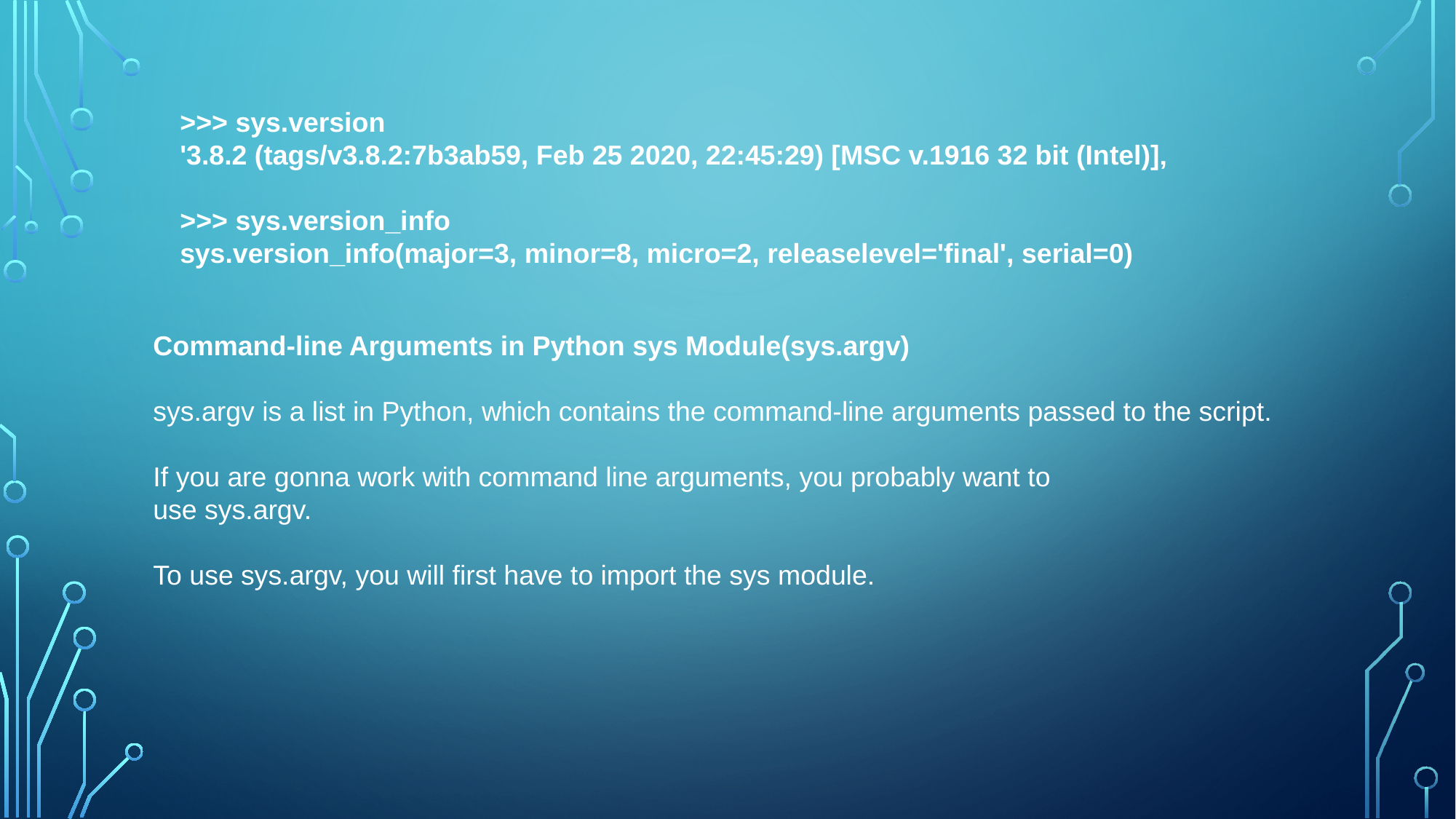

>>> sys.version
'3.8.2 (tags/v3.8.2:7b3ab59, Feb 25 2020, 22:45:29) [MSC v.1916 32 bit (Intel)]‚

>>> sys.version_info
sys.version_info(major=3, minor=8, micro=2, releaselevel='final', serial=0)

Command-line Arguments in Python sys Module(sys.argv)

sys.argv is a list in Python, which contains the command-line arguments passed to the script.

If you are gonna work with command line arguments, you probably want to
use sys.argv.

To use sys.argv, you will first have to import the sys module.